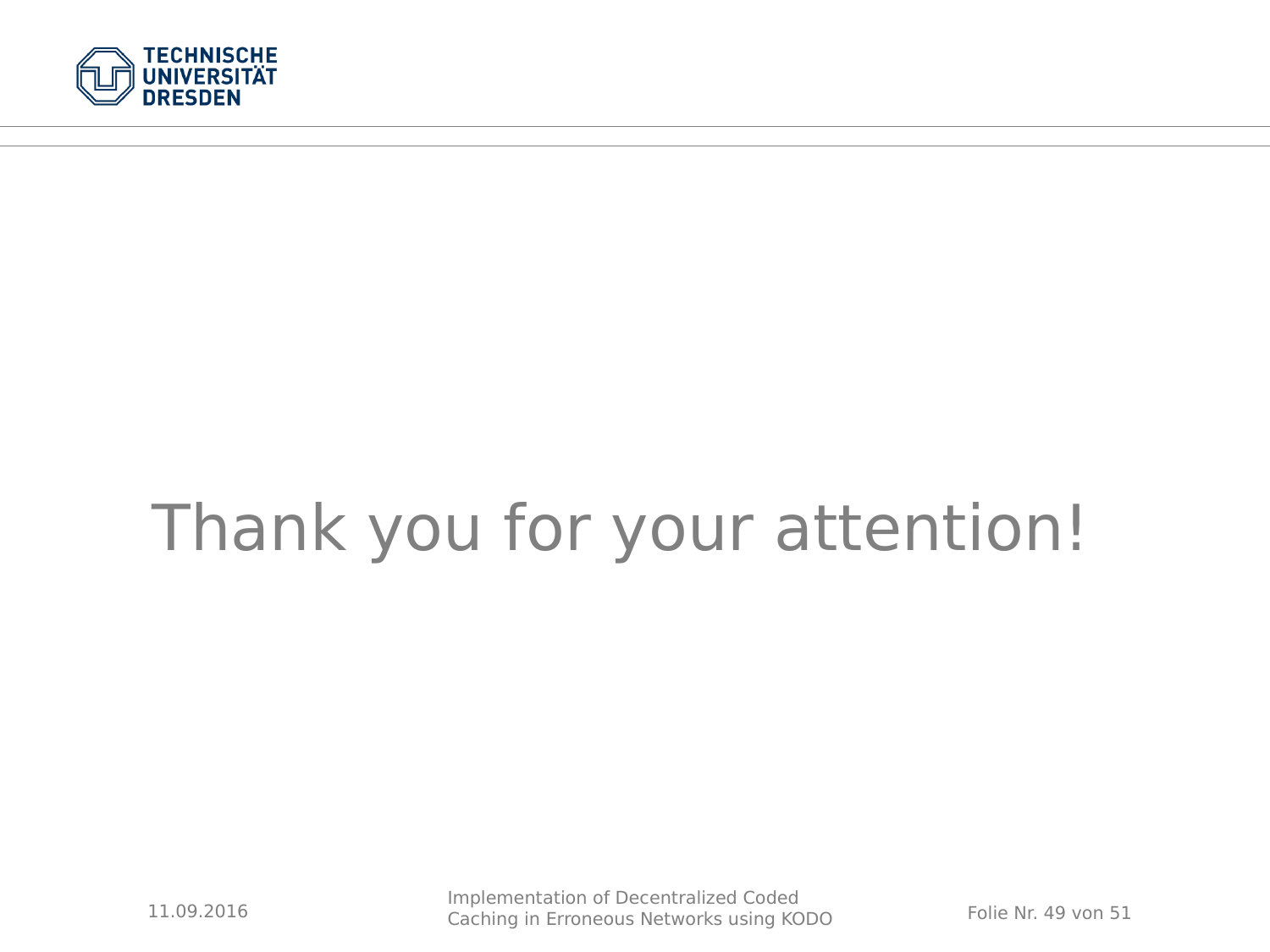

# Thank you for your attention!
11.09.2016